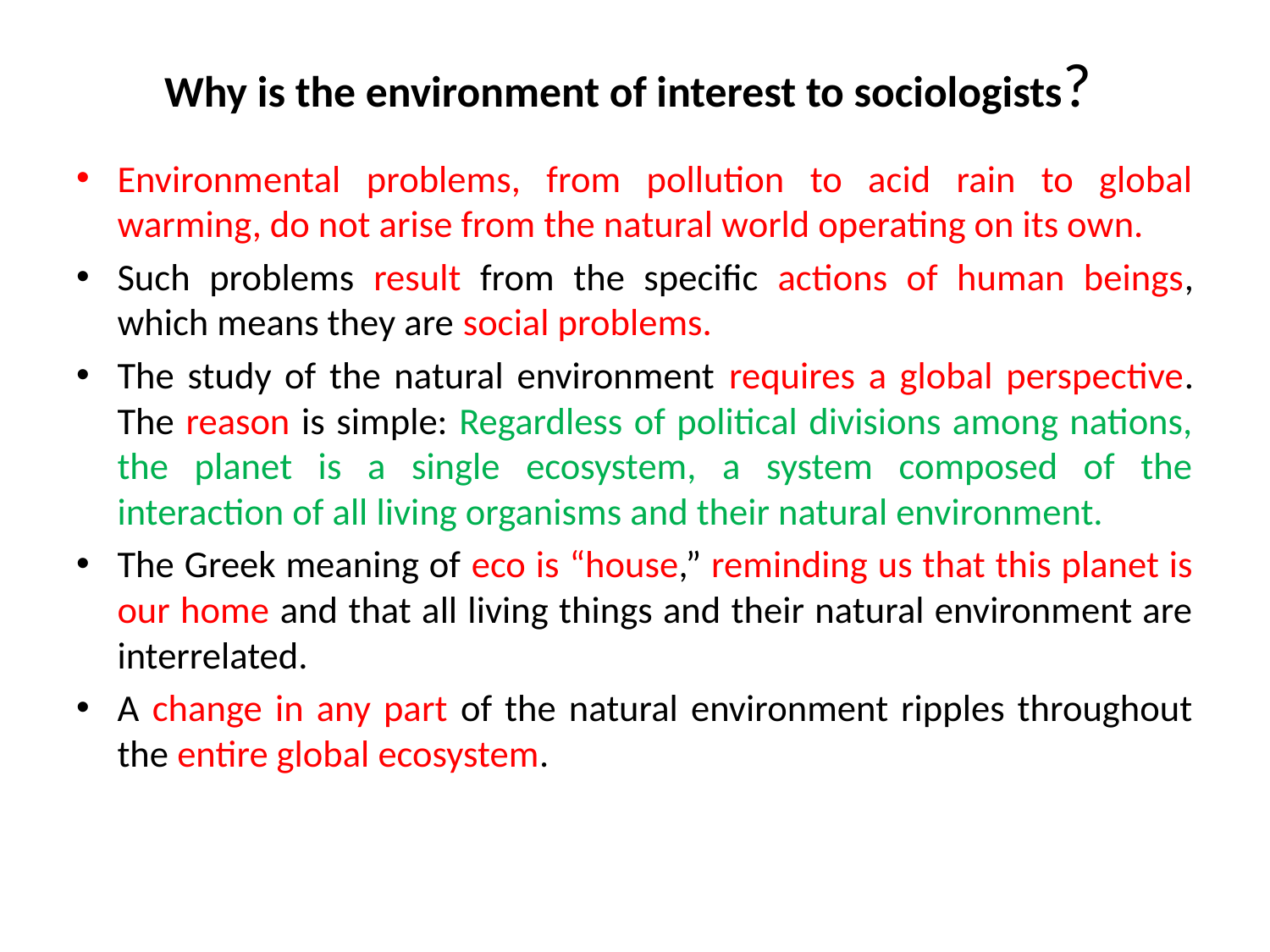

# Why is the environment of interest to sociologists?
Environmental problems, from pollution to acid rain to global warming, do not arise from the natural world operating on its own.
Such problems result from the specific actions of human beings, which means they are social problems.
The study of the natural environment requires a global perspective. The reason is simple: Regardless of political divisions among nations, the planet is a single ecosystem, a system composed of the interaction of all living organisms and their natural environment.
The Greek meaning of eco is “house,” reminding us that this planet is our home and that all living things and their natural environment are interrelated.
A change in any part of the natural environment ripples throughout the entire global ecosystem.